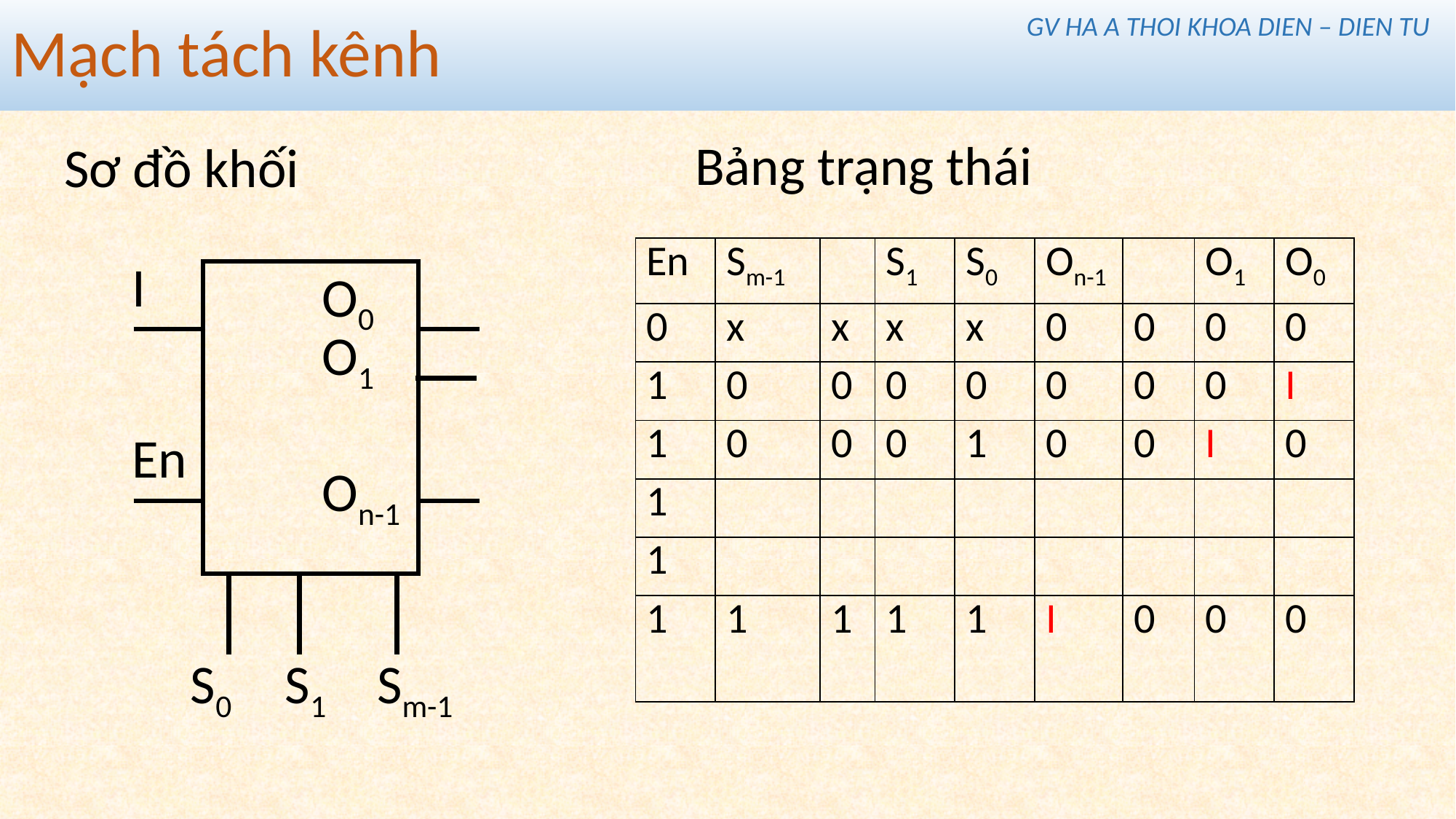

# Mạch tách kênh
GV HA A THOI KHOA DIEN – DIEN TU

Bảng trạng thái
Sơ đồ khối
| En | Sm-1 |  | S1 | S0 | On-1 |  | O1 | O0 |
| --- | --- | --- | --- | --- | --- | --- | --- | --- |
| 0 | x | x | x | x | 0 | 0 | 0 | 0 |
| 1 | 0 | 0 | 0 | 0 | 0 | 0 | 0 | I |
| 1 | 0 | 0 | 0 | 1 | 0 | 0 | I | 0 |
| 1 |  |  |  |  |  |  |  |  |
| 1 |  |  |  |  |  |  |  |  |
| 1 | 1 | 1 | 1 | 1 | I | 0 | 0 | 0 |
I
O0

O1
En
On-1
S0
S1
Sm-1